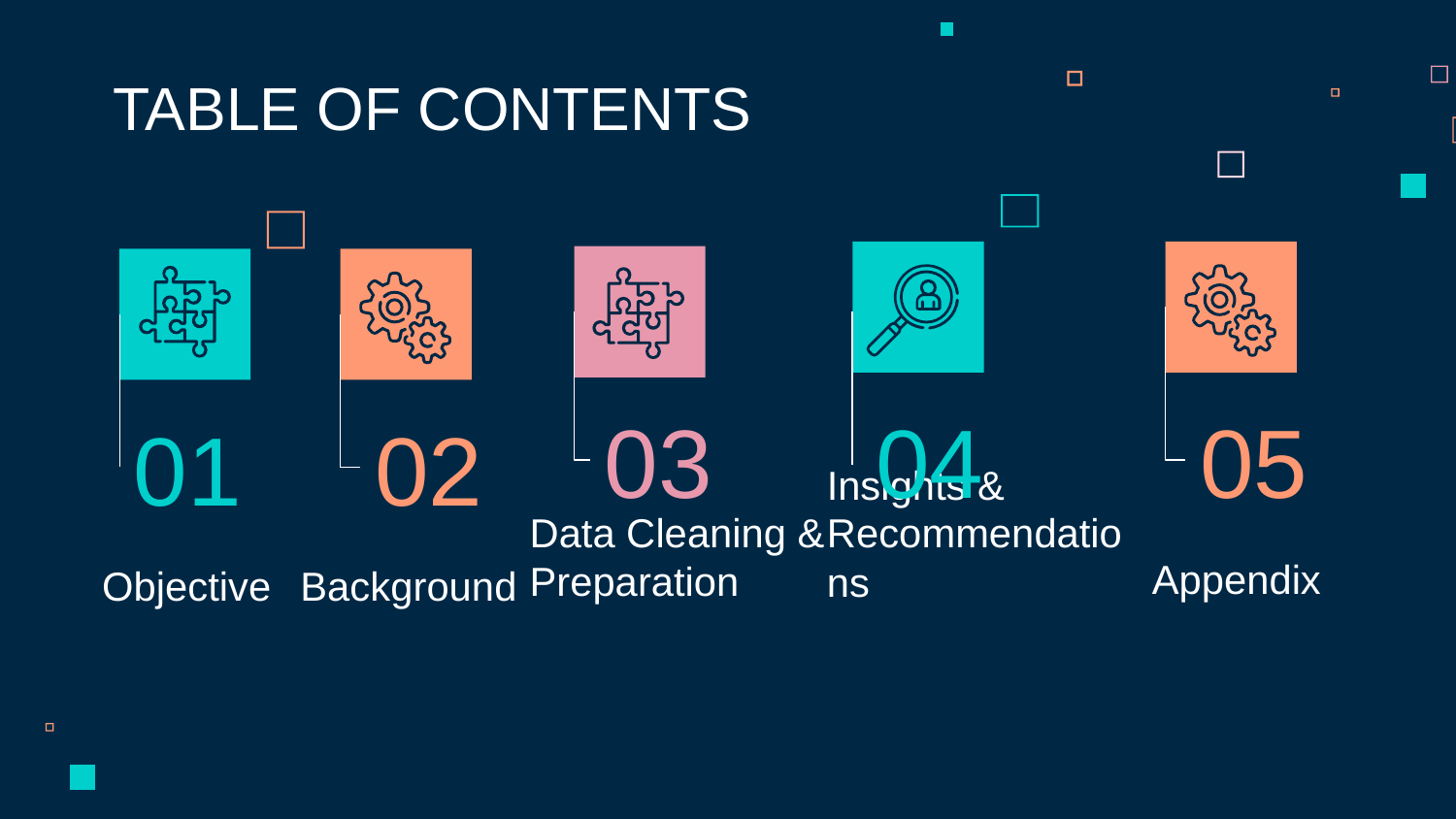

TABLE OF CONTENTS

03
04
05
01
02
Appendix
Data Cleaning & Preparation
Insights & Recommendations
# Objective
Background